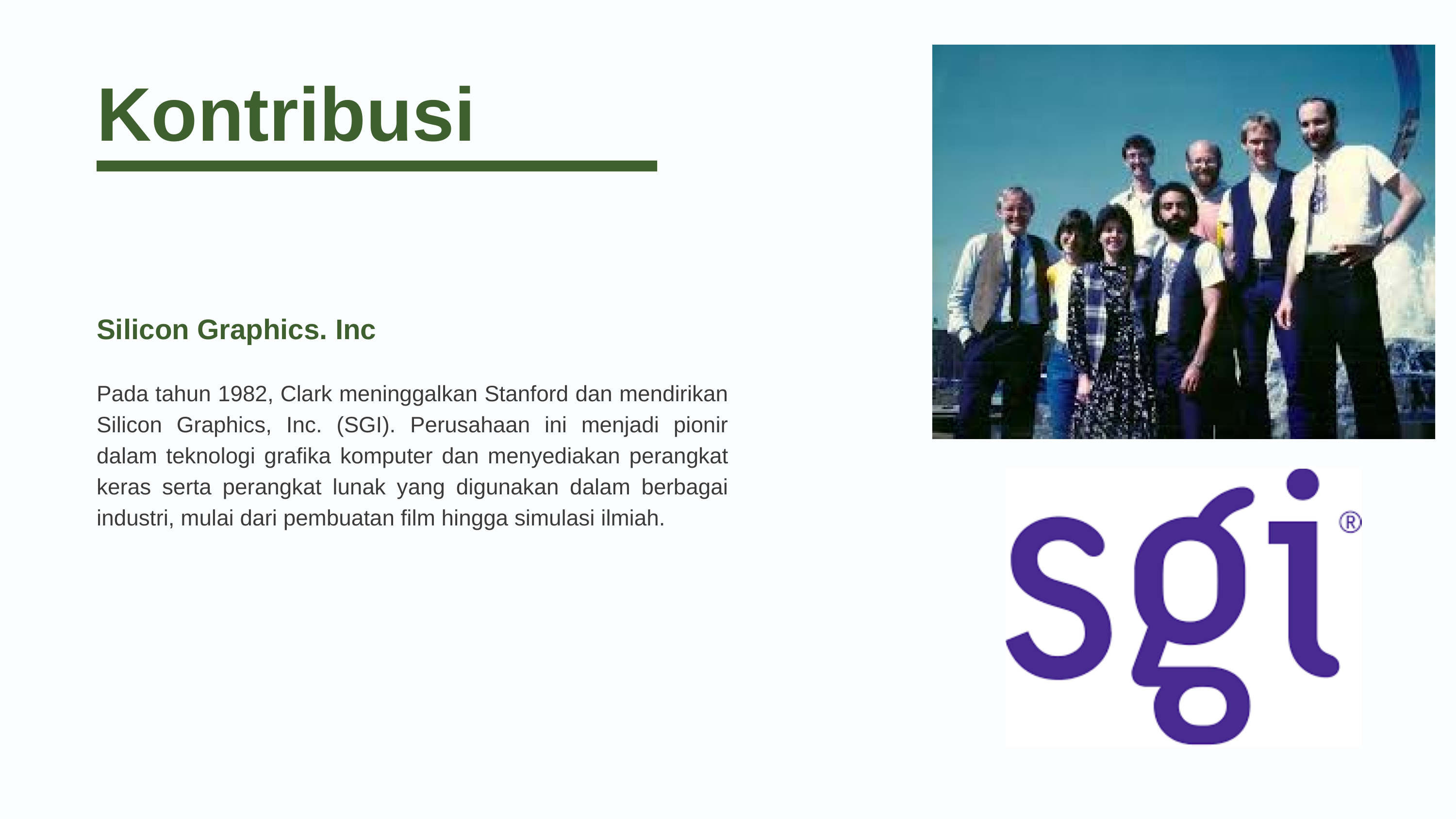

Kontribusi

Silicon Graphics. Inc
Pada tahun 1982, Clark meninggalkan Stanford dan mendirikan Silicon Graphics, Inc. (SGI). Perusahaan ini menjadi pionir dalam teknologi grafika komputer dan menyediakan perangkat keras serta perangkat lunak yang digunakan dalam berbagai industri, mulai dari pembuatan film hingga simulasi ilmiah.